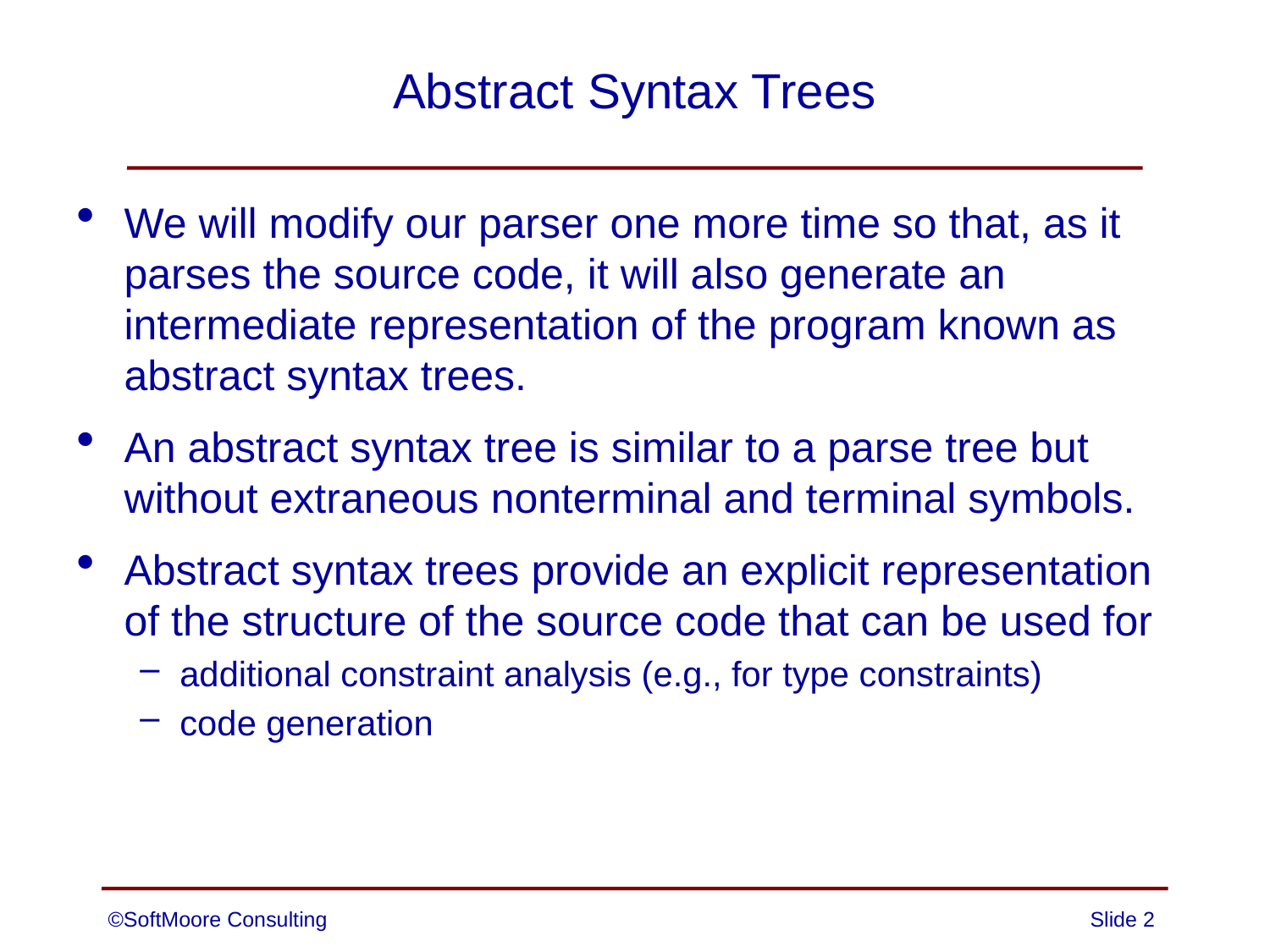

# Abstract Syntax Trees
We will modify our parser one more time so that, as it parses the source code, it will also generate an intermediate representation of the program known as abstract syntax trees.
An abstract syntax tree is similar to a parse tree but without extraneous nonterminal and terminal symbols.
Abstract syntax trees provide an explicit representation of the structure of the source code that can be used for
additional constraint analysis (e.g., for type constraints)
code generation
©SoftMoore Consulting
Slide 2